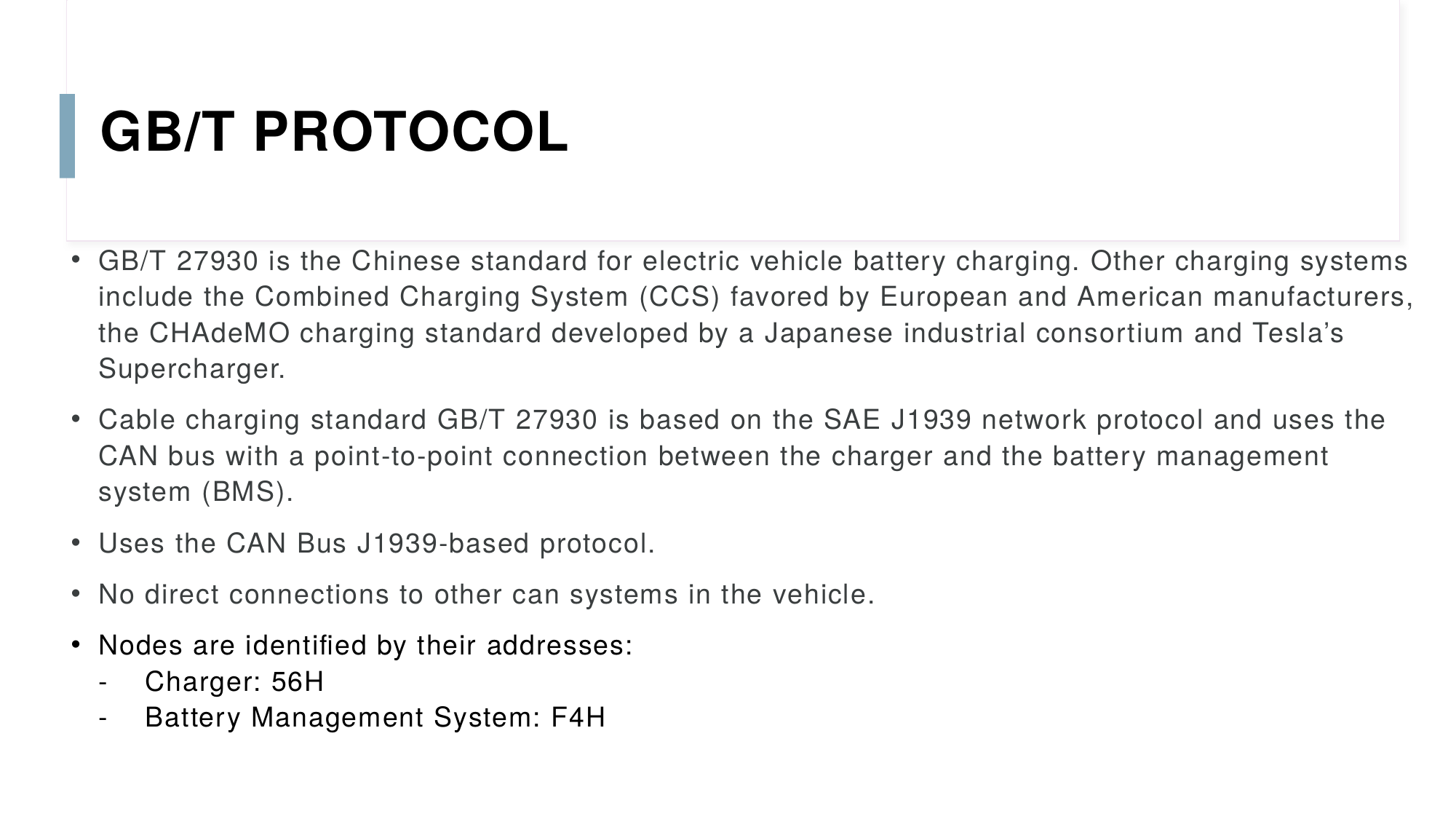

# GB/T PROTOCOL
GB/T 27930 is the Chinese standard for electric vehicle battery charging. Other charging systems include the Combined Charging System (CCS) favored by European and American manufacturers, the CHAdeMO charging standard developed by a Japanese industrial consortium and Tesla’s Supercharger.
Cable charging standard GB/T 27930 is based on the SAE J1939 network protocol and uses the CAN bus with a point-to-point connection between the charger and the battery management system (BMS).
Uses the CAN Bus J1939-based protocol.
No direct connections to other can systems in the vehicle.
Nodes are identified by their addresses: 
-    Charger: 56H
-    Battery Management System: F4H